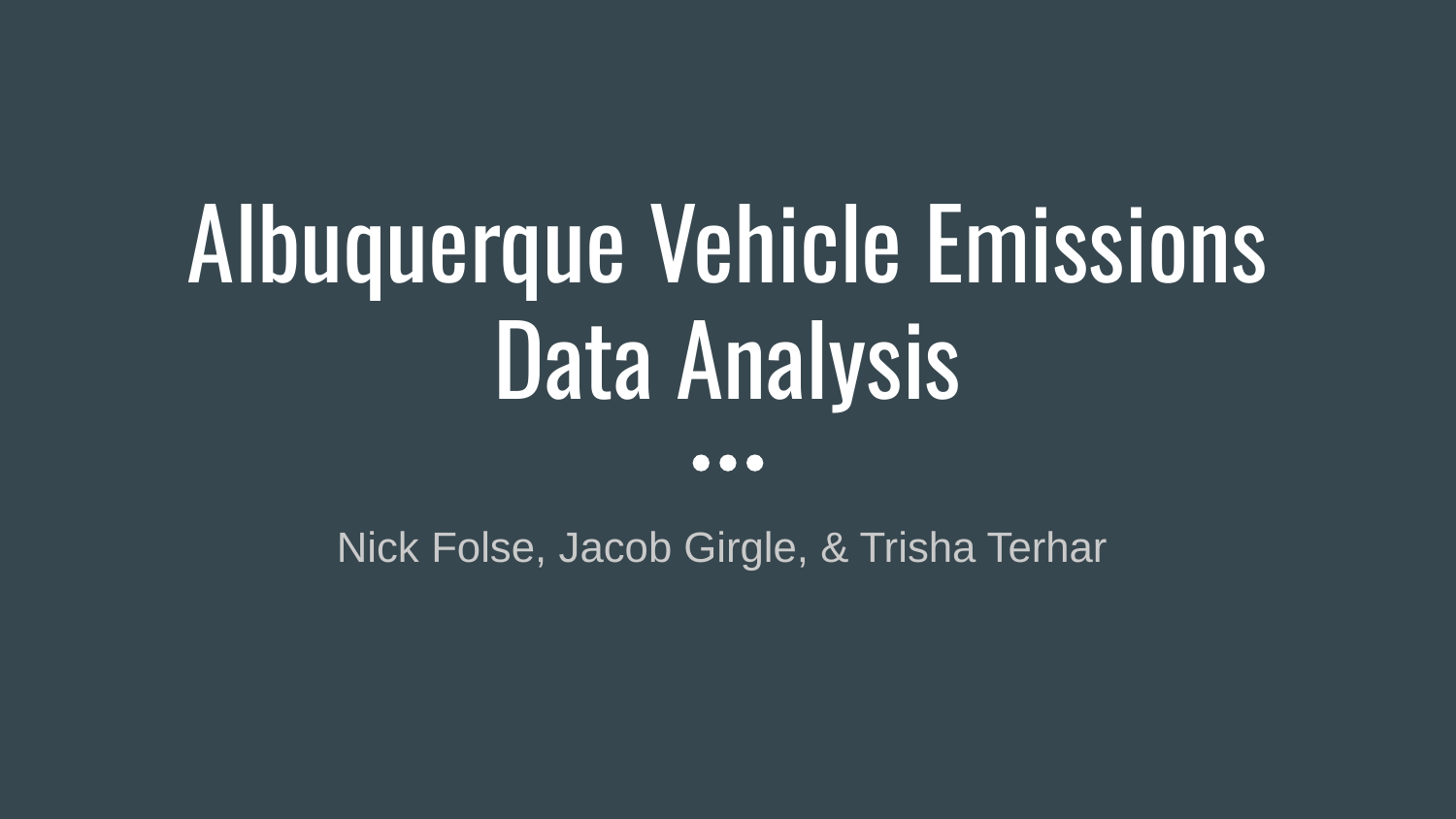

# Albuquerque Vehicle Emissions Data Analysis
Nick Folse, Jacob Girgle, & Trisha Terhar